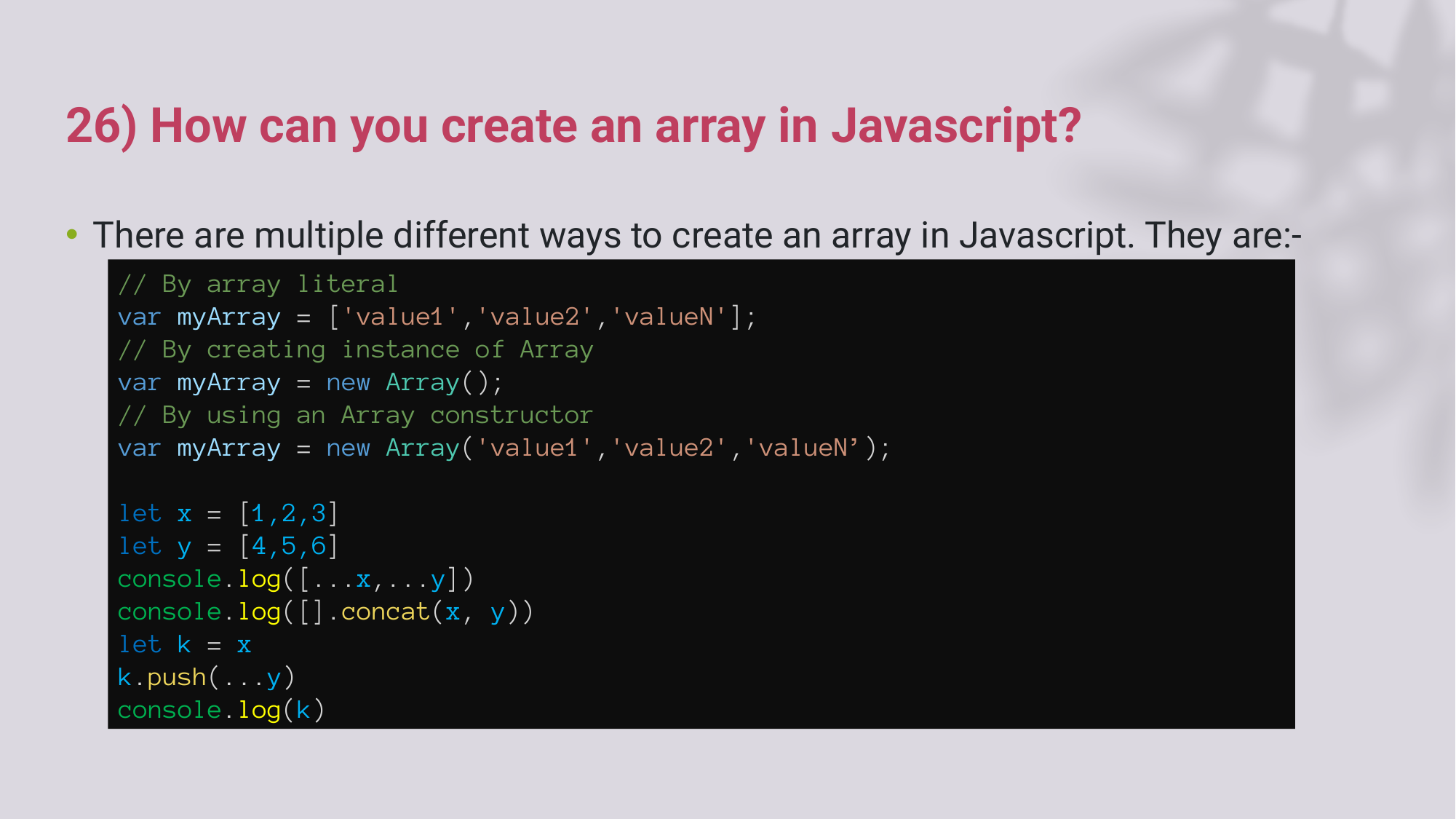

# 26) How can you create an array in Javascript?
There are multiple different ways to create an array in Javascript. They are:-
// By array literal
var myArray = ['value1','value2','valueN'];
// By creating instance of Array
var myArray = new Array();
// By using an Array constructor
var myArray = new Array('value1','value2','valueN’);
let x = [1,2,3]
let y = [4,5,6]
console.log([...x,...y])
console.log([].concat(x, y))
let k = x
k.push(...y)
console.log(k)